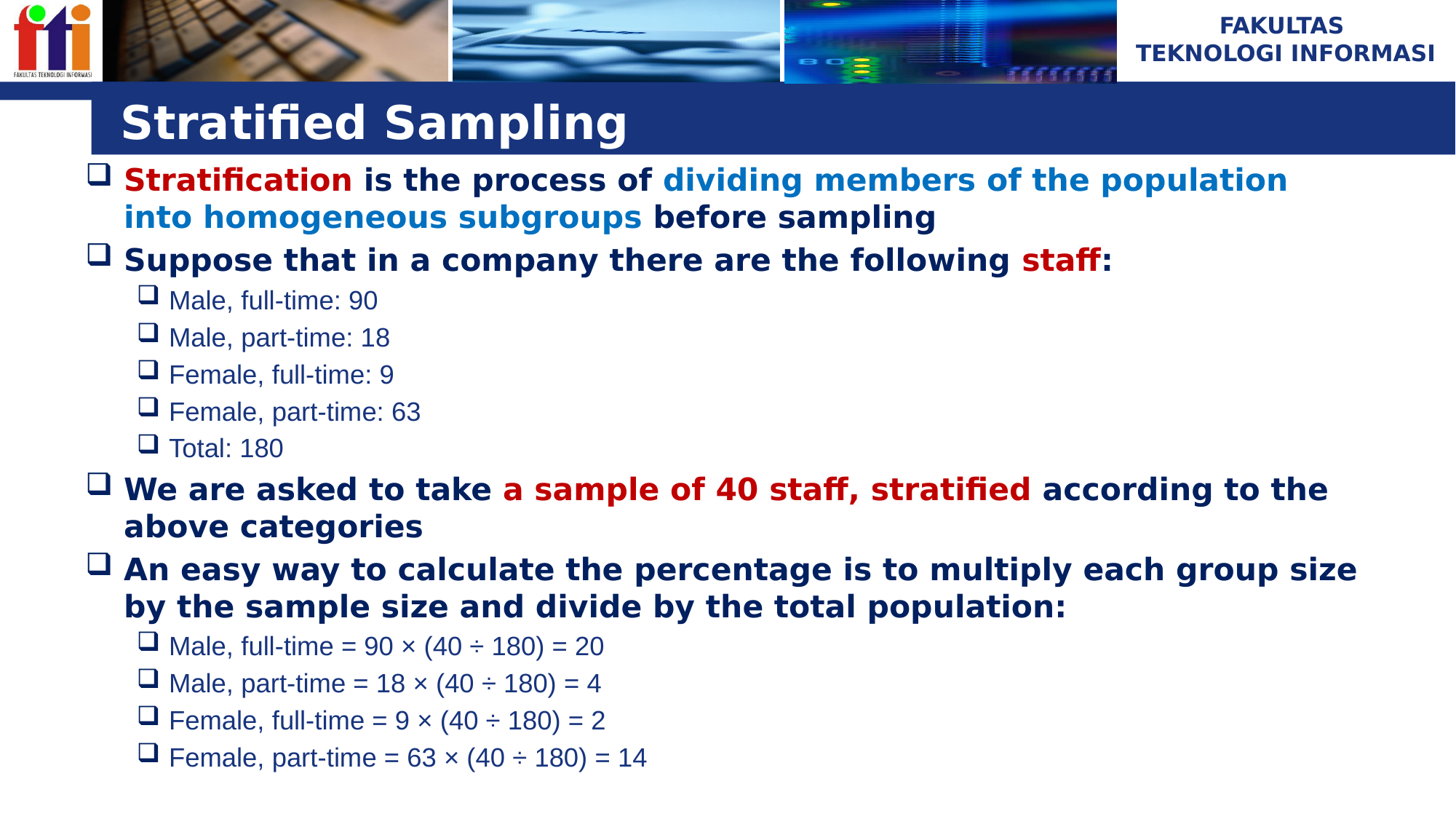

# Stratified Sampling
Stratification is the process of dividing members of the population into homogeneous subgroups before sampling
Suppose that in a company there are the following staff:
Male, full-time: 90
Male, part-time: 18
Female, full-time: 9
Female, part-time: 63
Total: 180
We are asked to take a sample of 40 staff, stratified according to the above categories
An easy way to calculate the percentage is to multiply each group size by the sample size and divide by the total population:
Male, full-time = 90 × (40 ÷ 180) = 20
Male, part-time = 18 × (40 ÷ 180) = 4
Female, full-time = 9 × (40 ÷ 180) = 2
Female, part-time = 63 × (40 ÷ 180) = 14